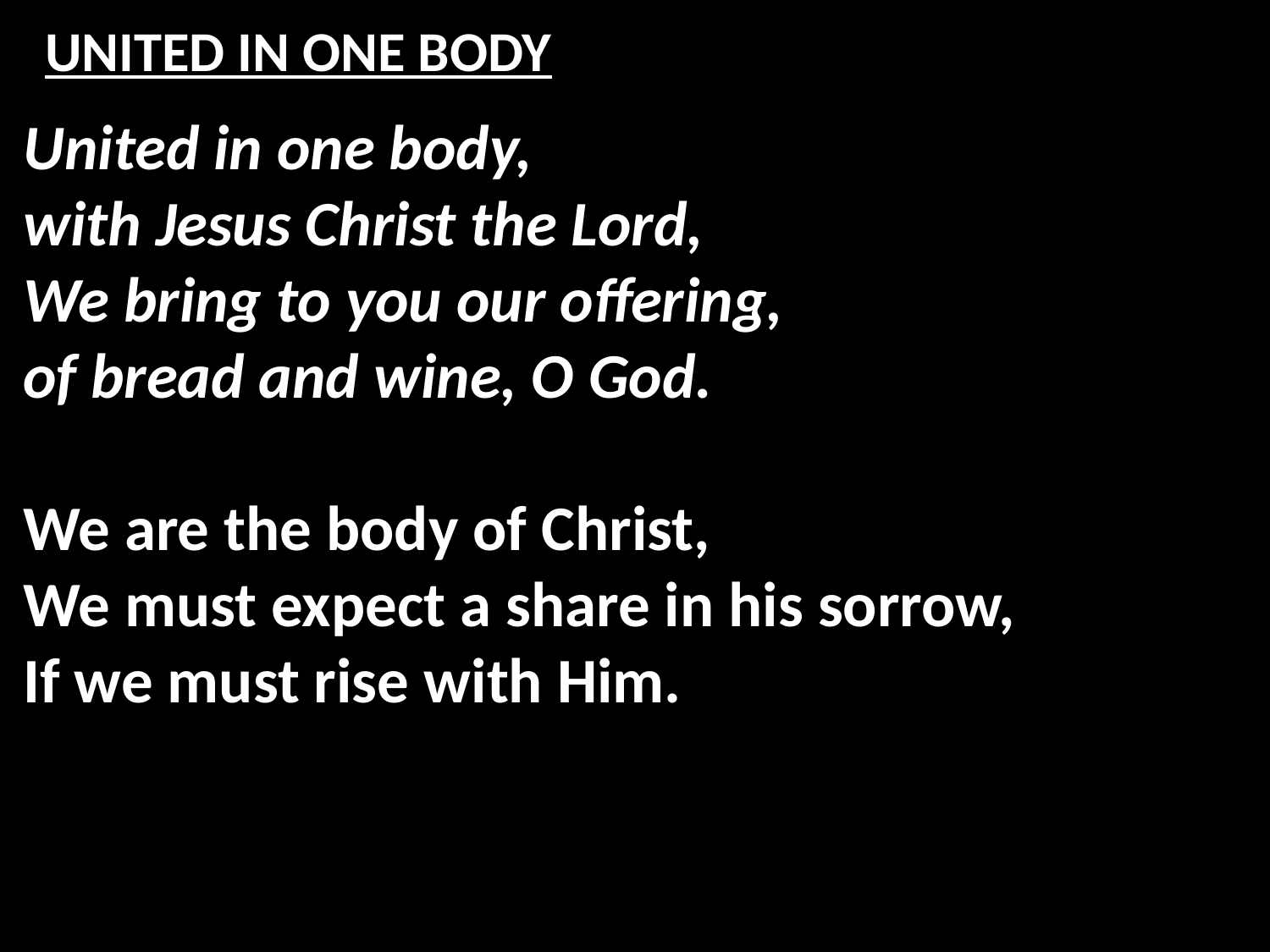

# UNITED IN ONE BODY
United in one body,
with Jesus Christ the Lord,
We bring to you our offering,
of bread and wine, O God.

We are the body of Christ,
We must expect a share in his sorrow,
If we must rise with Him.